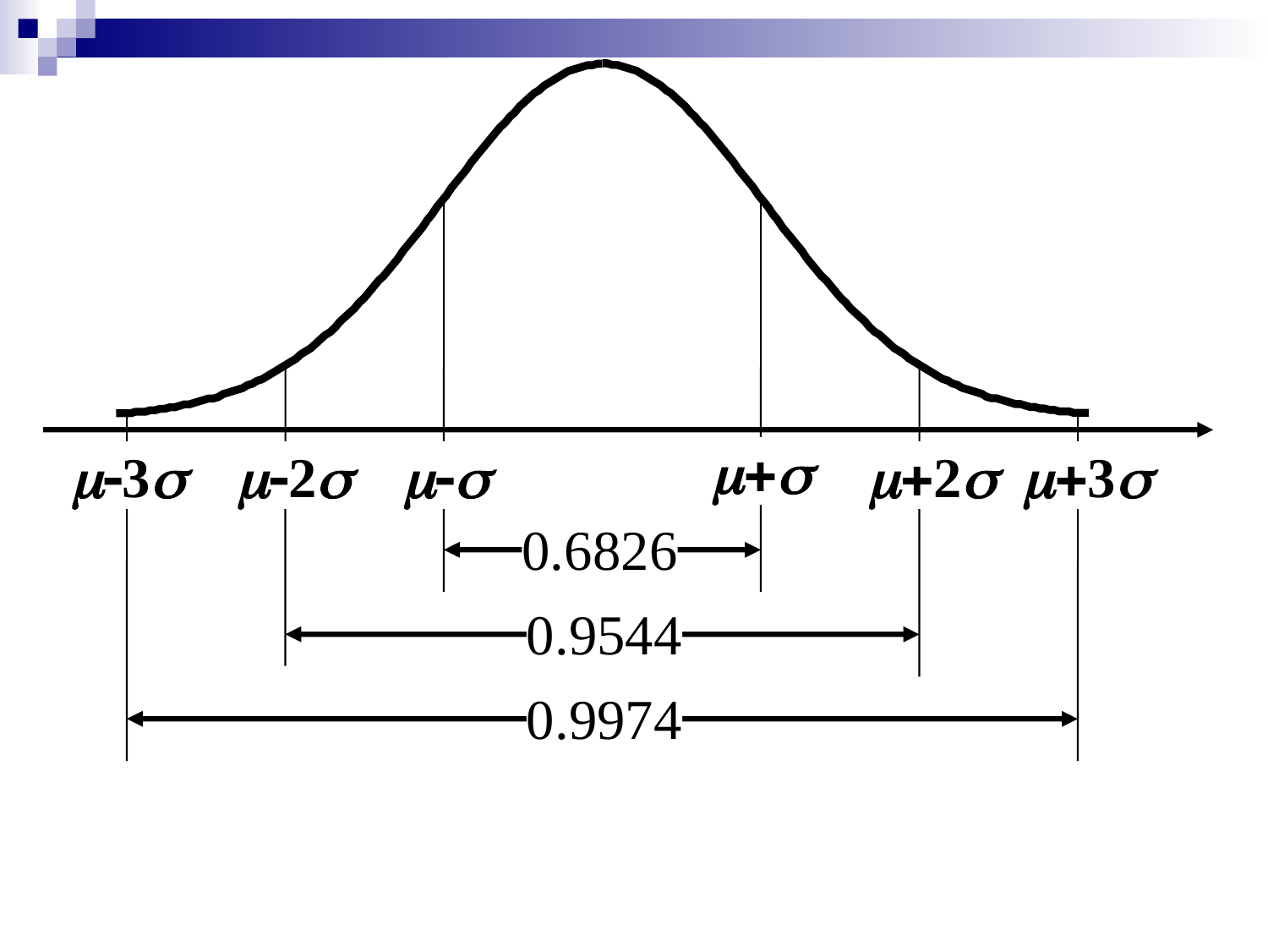

μ+σ
μ−3σ
μ−2σ
μ−σ
μ+2σ
μ+3σ
0.6826

0.9544

0.9974